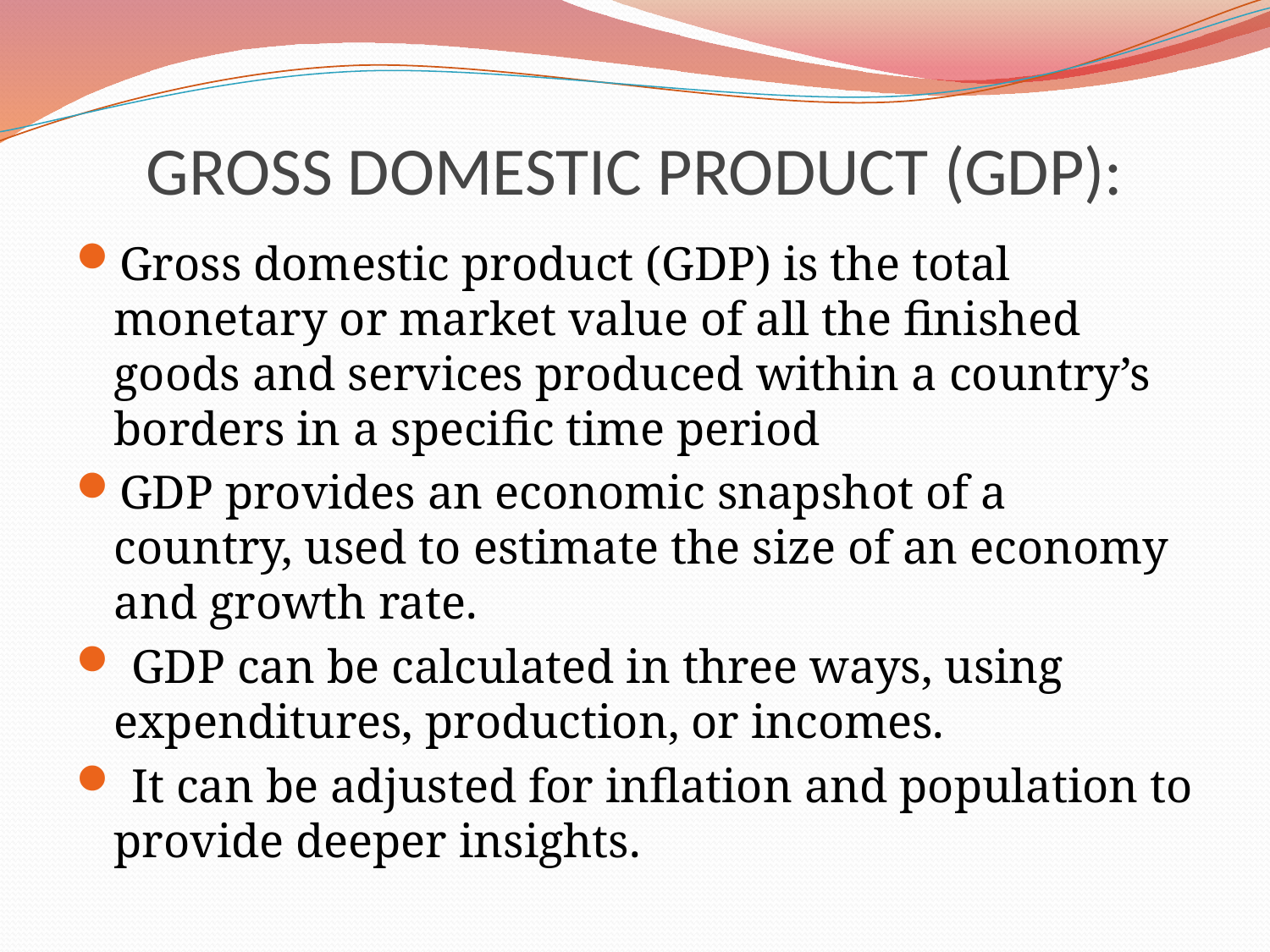

# GROSS DOMESTIC PRODUCT (GDP):
Gross domestic product (GDP) is the total monetary or market value of all the finished goods and services produced within a country’s borders in a specific time period
GDP provides an economic snapshot of a country, used to estimate the size of an economy and growth rate.
 GDP can be calculated in three ways, using expenditures, production, or incomes.
 It can be adjusted for inflation and population to provide deeper insights.